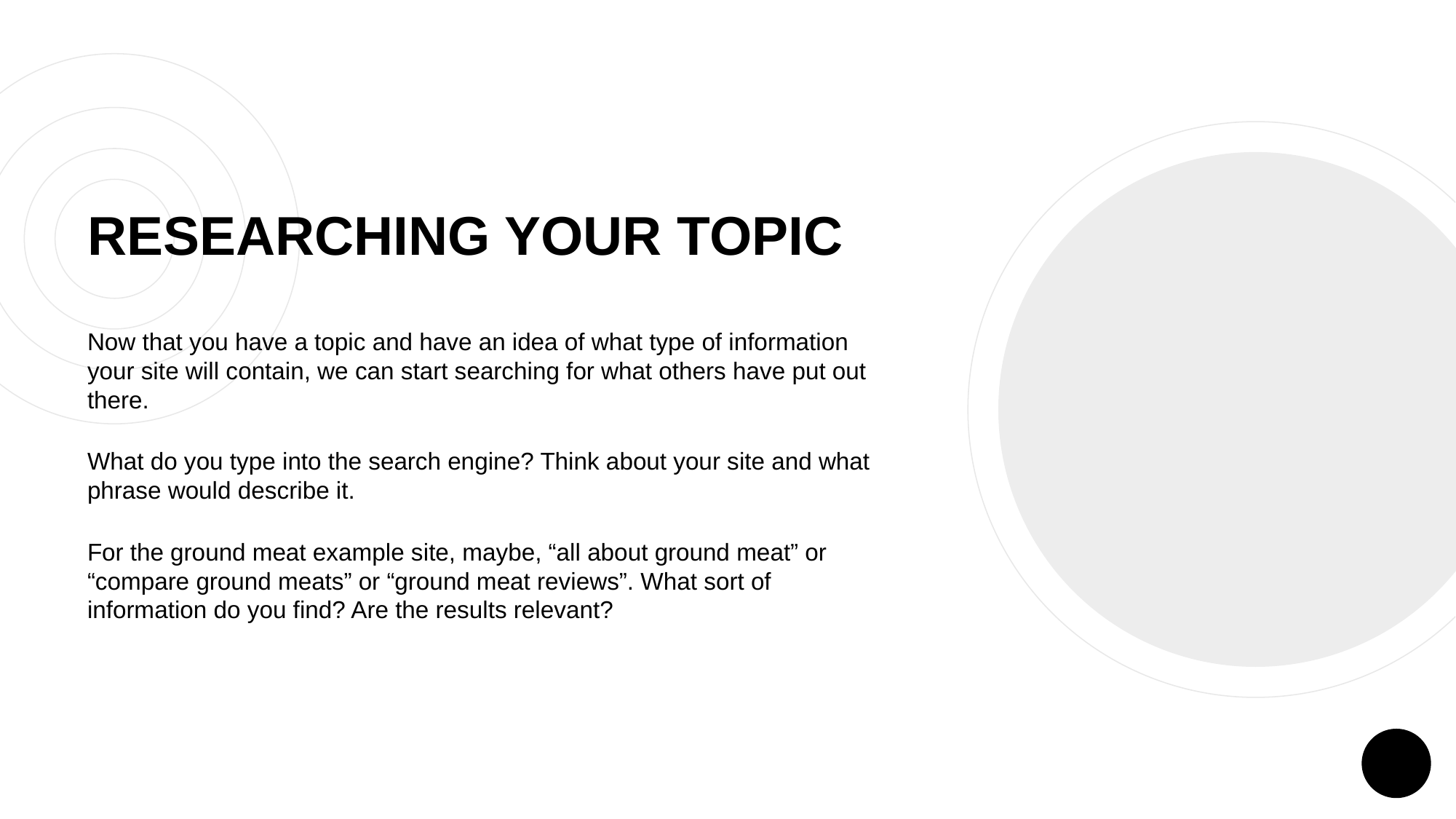

# RESEARCHING YOUR TOPIC
Now that you have a topic and have an idea of what type of information your site will contain, we can start searching for what others have put out there.
What do you type into the search engine? Think about your site and what phrase would describe it.
For the ground meat example site, maybe, “all about ground meat” or “compare ground meats” or “ground meat reviews”. What sort of information do you find? Are the results relevant?